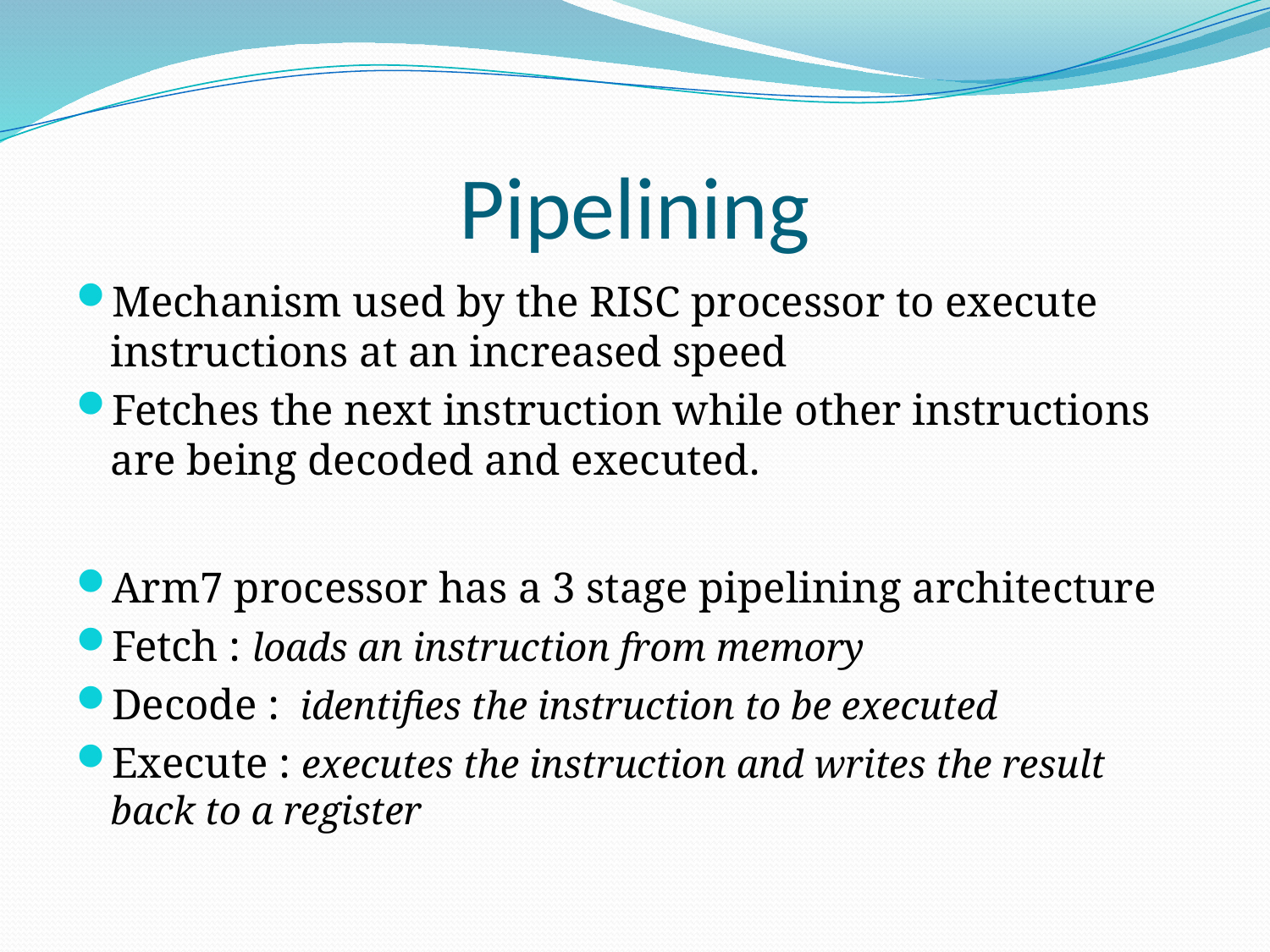

# Pipelining
Mechanism used by the RISC processor to execute instructions at an increased speed
Fetches the next instruction while other instructions are being decoded and executed.

Arm7 processor has a 3 stage pipelining architecture
Fetch : loads an instruction from memory
Decode :  identifies the instruction to be executed
Execute : executes the instruction and writes the result back to a register